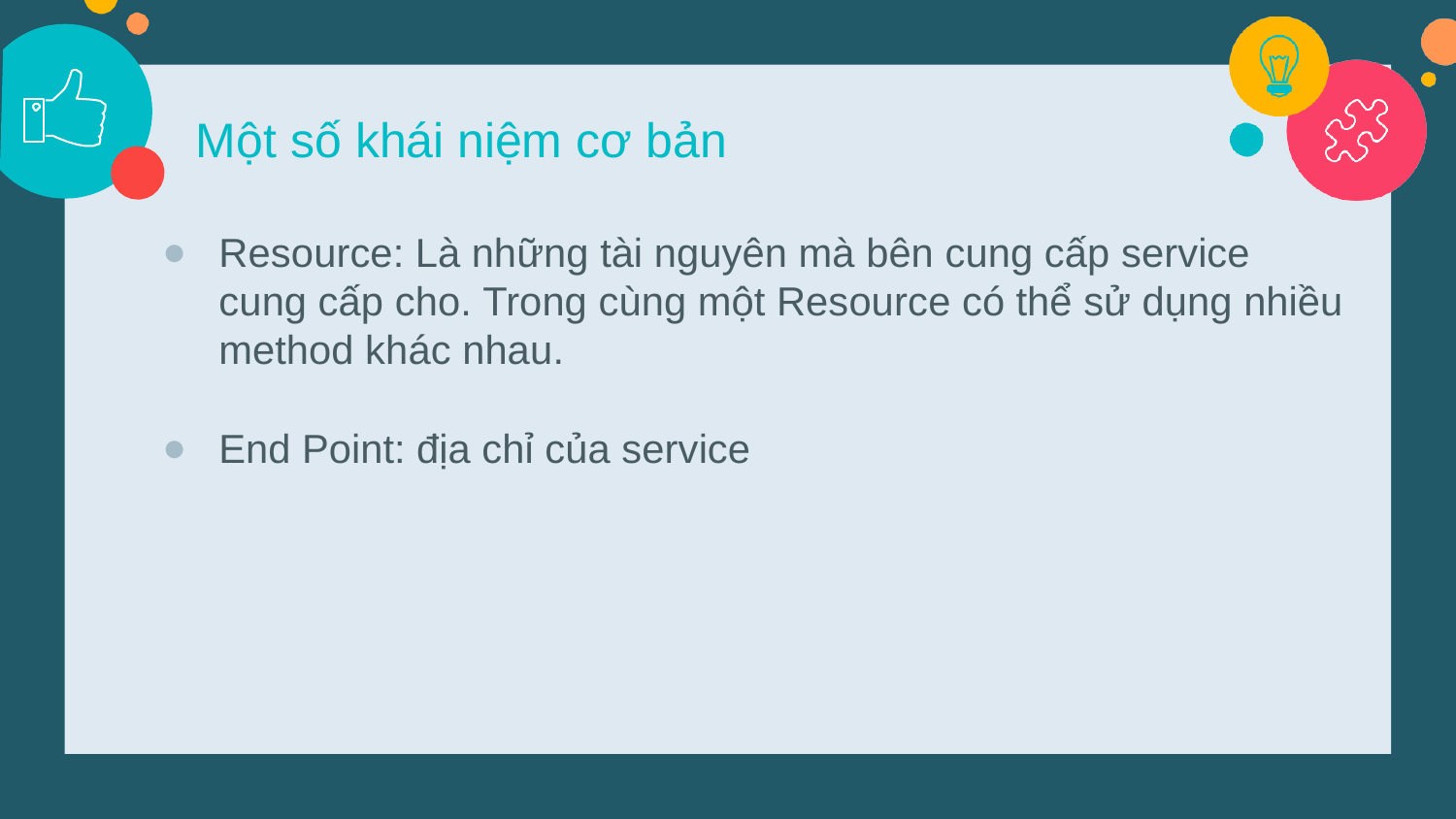

Một số khái niệm cơ bản

Resource: Là những tài nguyên mà bên cung cấp service cung cấp cho. Trong cùng một Resource có thể sử dụng nhiều method khác nhau.

End Point: địa chỉ của service